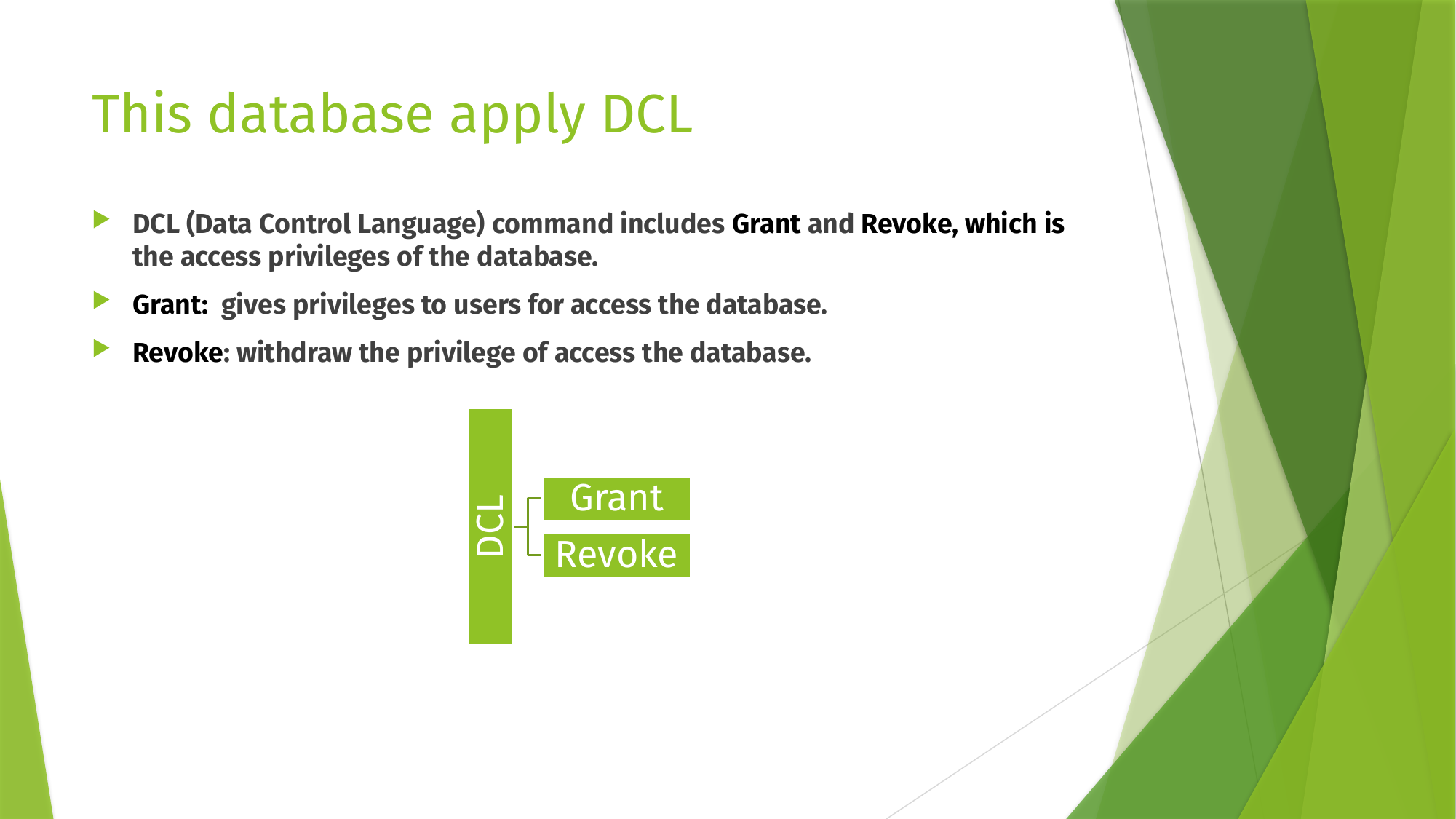

# This database apply DCL
DCL (Data Control Language) command includes Grant and Revoke, which is the access privileges of the database.
Grant:  gives privileges to users for access the database.
Revoke: withdraw the privilege of access the database.

DCL
Grant
Revoke